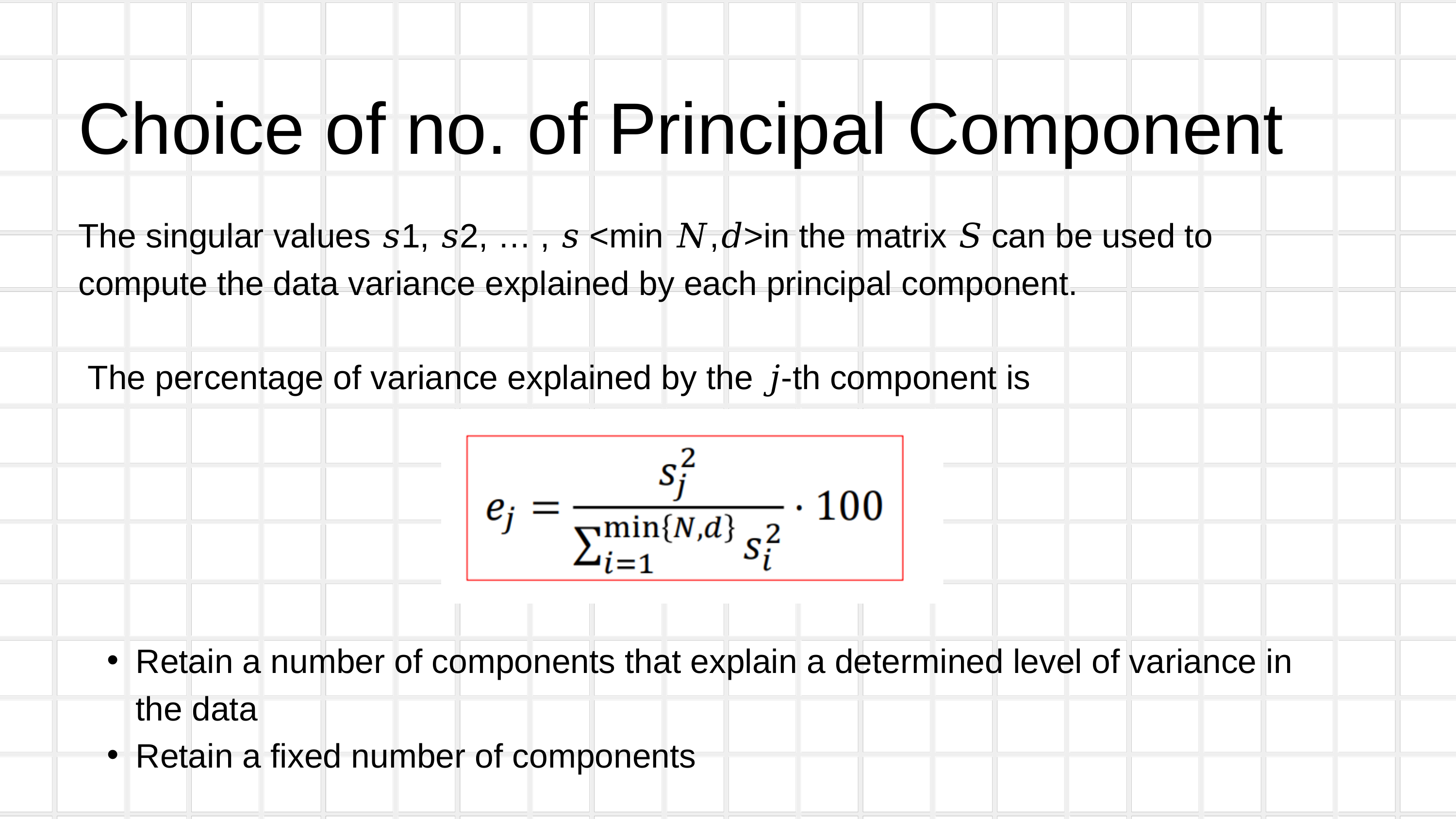

Choice of no. of Principal Component
The singular values 𝑠1, 𝑠2, … , 𝑠 <min 𝑁,𝑑>in the matrix 𝑆 can be used to compute the data variance explained by each principal component.

 The percentage of variance explained by the 𝑗-th component is

Retain a number of components that explain a determined level of variance in the data
Retain a fixed number of components